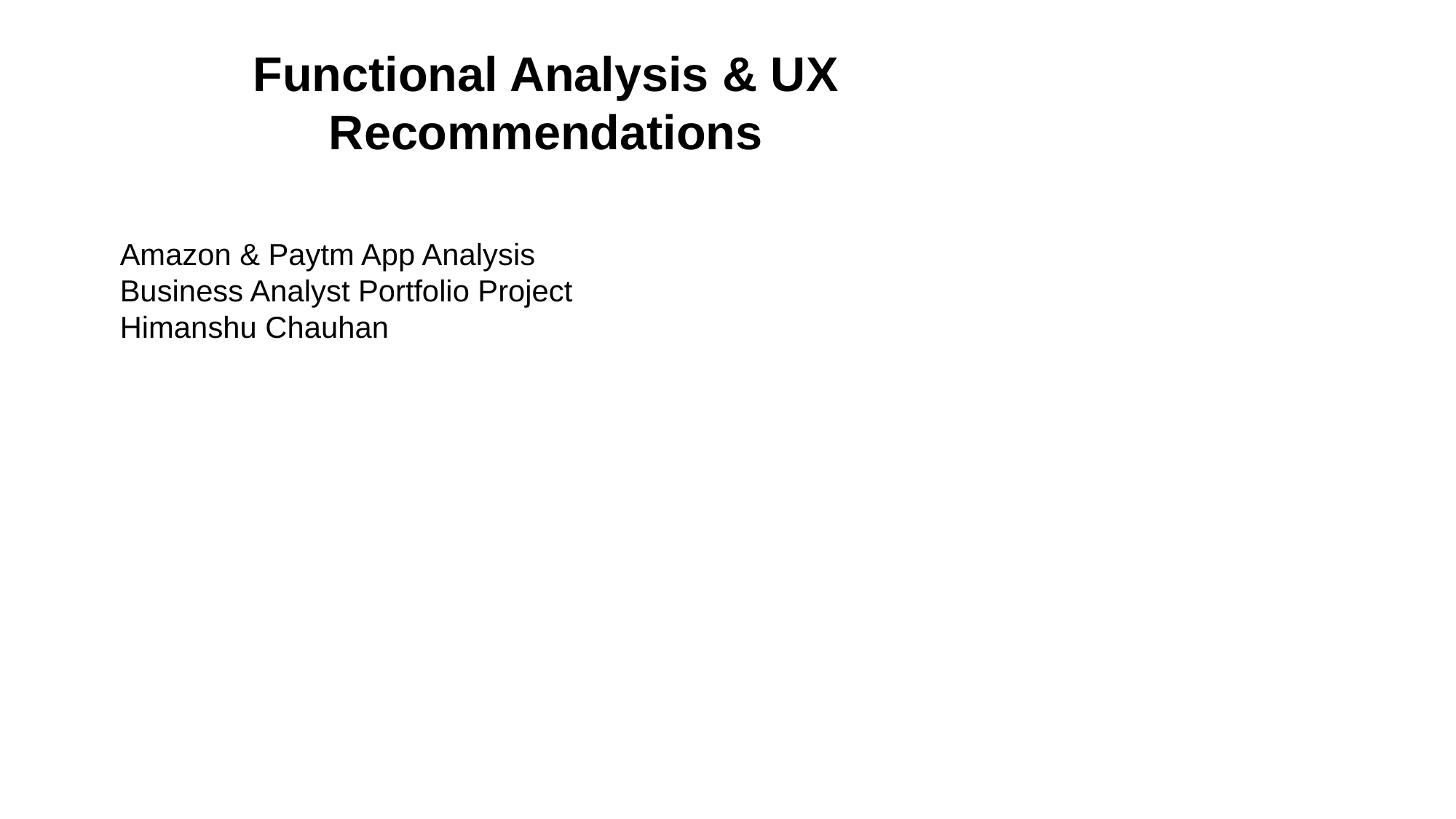

# Functional Analysis & UX Recommendations

Amazon & Paytm App Analysis
Business Analyst Portfolio Project
Himanshu Chauhan